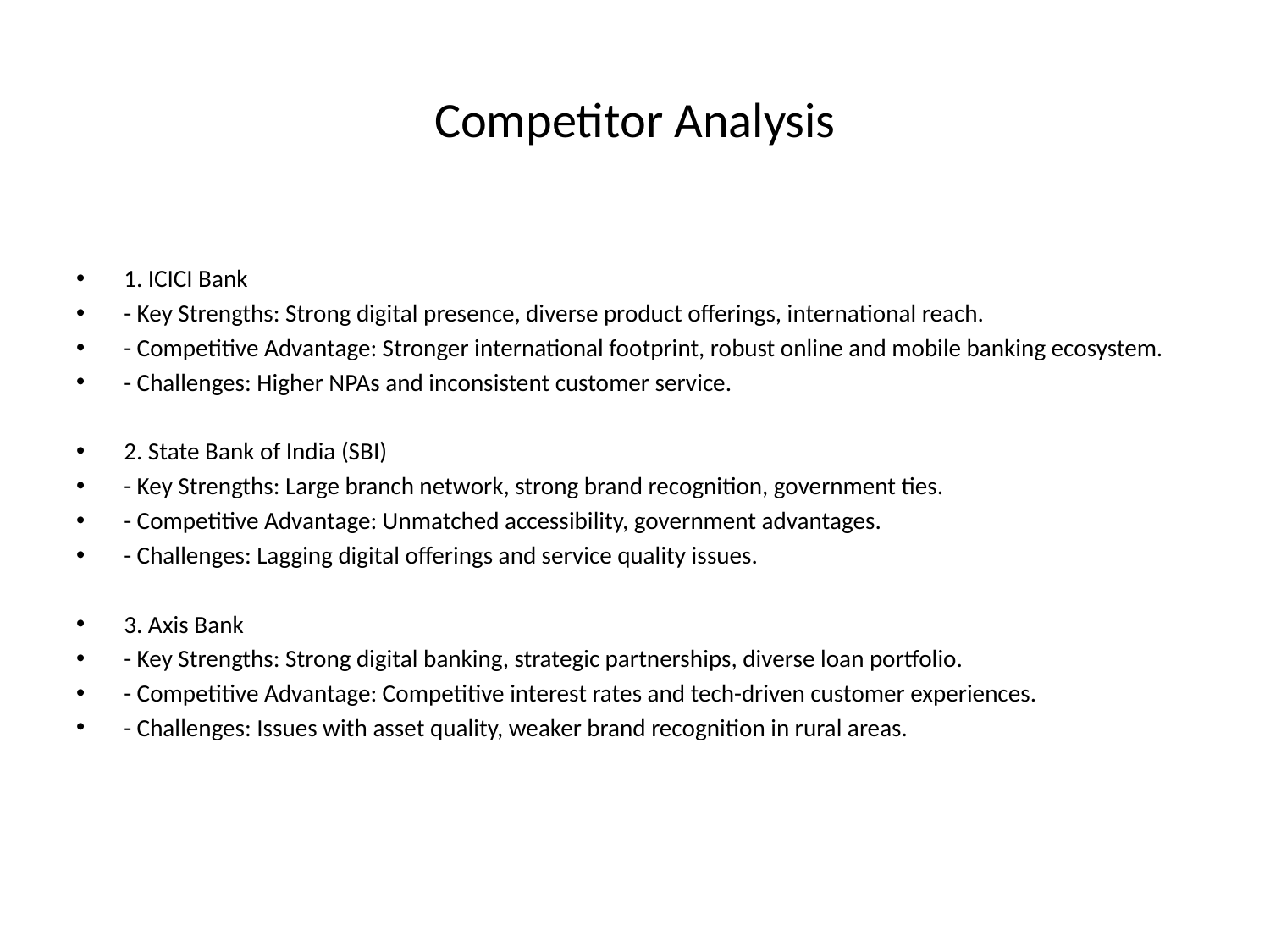

# Competitor Analysis

1. ICICI Bank
- Key Strengths: Strong digital presence, diverse product offerings, international reach.
- Competitive Advantage: Stronger international footprint, robust online and mobile banking ecosystem.
- Challenges: Higher NPAs and inconsistent customer service.

2. State Bank of India (SBI)
- Key Strengths: Large branch network, strong brand recognition, government ties.
- Competitive Advantage: Unmatched accessibility, government advantages.
- Challenges: Lagging digital offerings and service quality issues.

3. Axis Bank
- Key Strengths: Strong digital banking, strategic partnerships, diverse loan portfolio.
- Competitive Advantage: Competitive interest rates and tech-driven customer experiences.
- Challenges: Issues with asset quality, weaker brand recognition in rural areas.